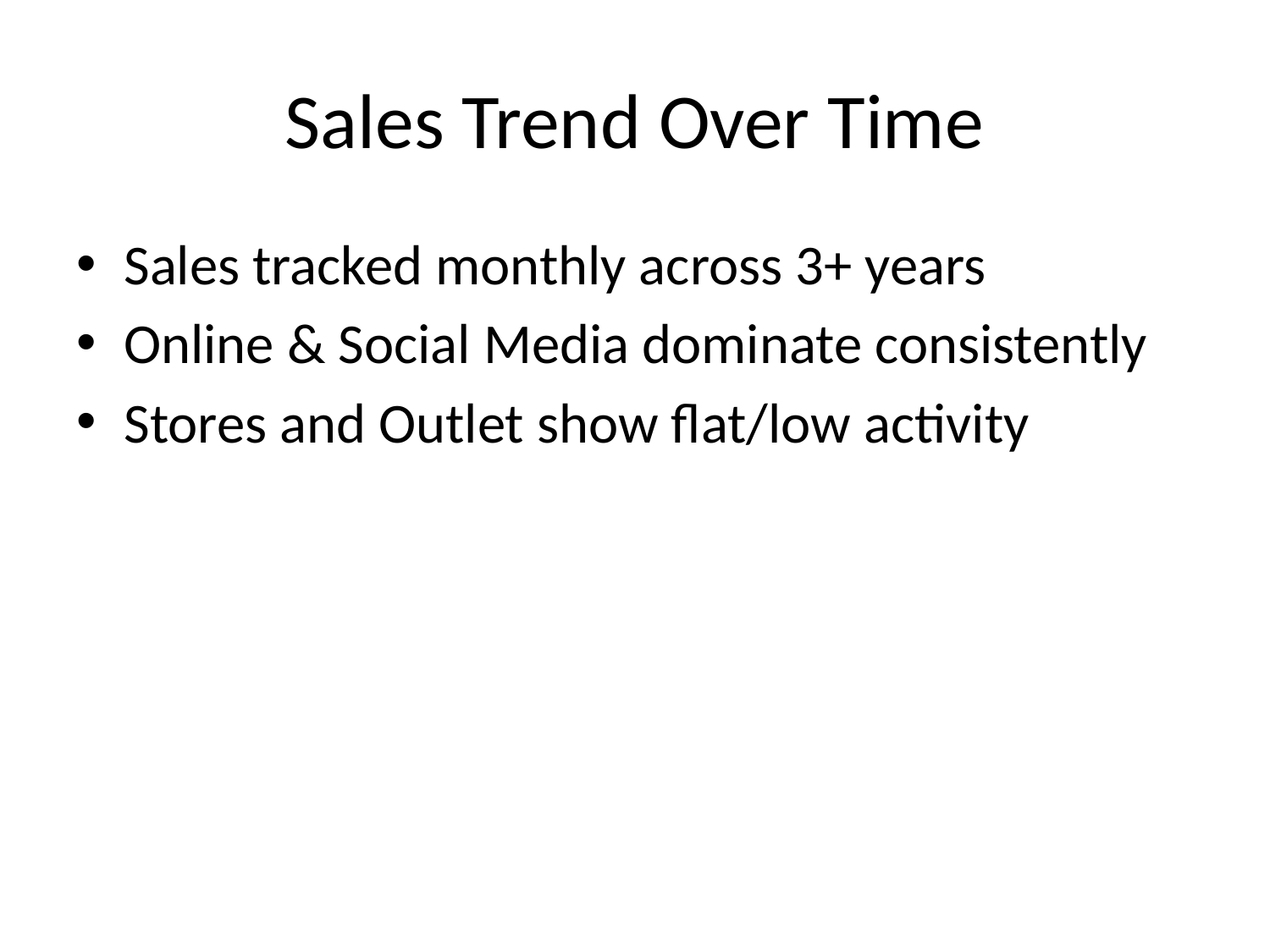

# Sales Trend Over Time
Sales tracked monthly across 3+ years
Online & Social Media dominate consistently
Stores and Outlet show flat/low activity